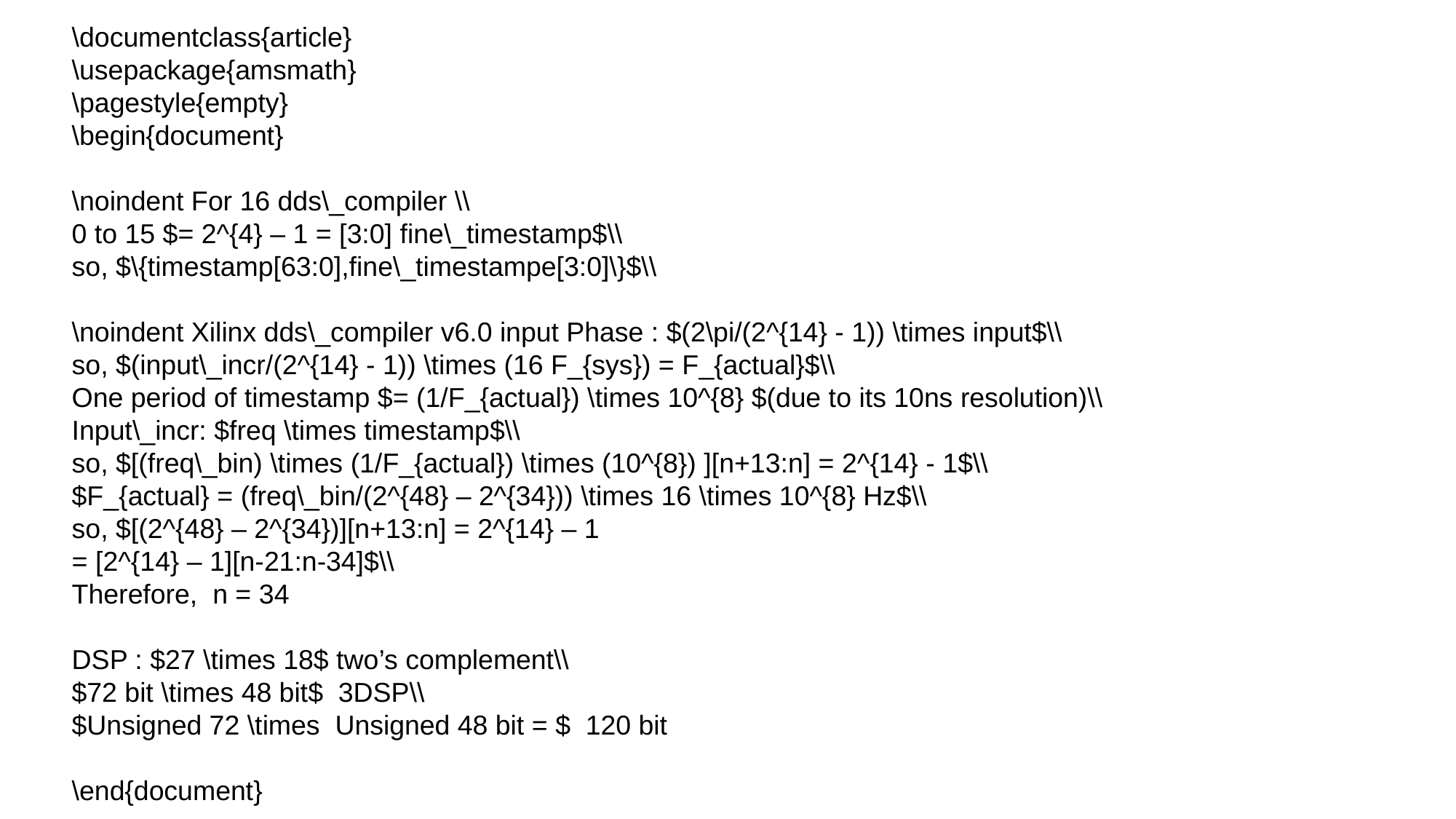

\documentclass{article}
\usepackage{amsmath}
\pagestyle{empty}
\begin{document}

\noindent For 16 dds\_compiler \\
0 to 15 $= 2^{4} – 1 = [3:0] fine\_timestamp$\\
so, $\{timestamp[63:0],fine\_timestampe[3:0]\}$\\

\noindent Xilinx dds\_compiler v6.0 input Phase : $(2\pi/(2^{14} - 1)) \times input$\\
so, $(input\_incr/(2^{14} - 1)) \times (16 F_{sys}) = F_{actual}$\\
One period of timestamp $= (1/F_{actual}) \times 10^{8} $(due to its 10ns resolution)\\
Input\_incr: $freq \times timestamp$\\
so, $[(freq\_bin) \times (1/F_{actual}) \times (10^{8}) ][n+13:n] = 2^{14} - 1$\\
$F_{actual} = (freq\_bin/(2^{48} – 2^{34})) \times 16 \times 10^{8} Hz$\\
so, $[(2^{48} – 2^{34})][n+13:n] = 2^{14} – 1
= [2^{14} – 1][n-21:n-34]$\\
Therefore,  n = 34

DSP : $27 \times 18$ two’s complement\\
$72 bit \times 48 bit$  3DSP\\
$Unsigned 72 \times  Unsigned 48 bit = $  120 bit

\end{document}